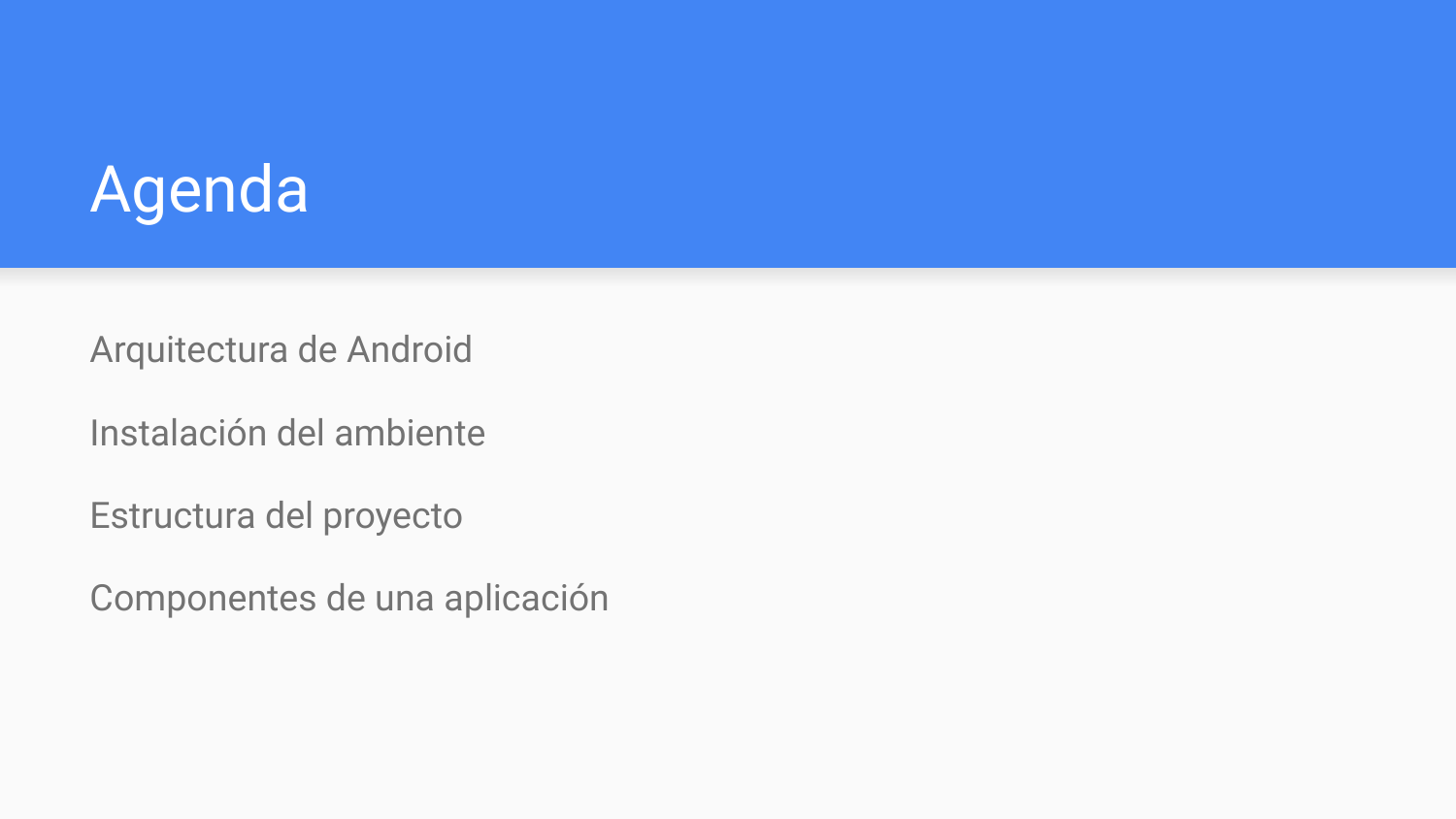

# Agenda
Arquitectura de Android
Instalación del ambiente
Estructura del proyecto
Componentes de una aplicación